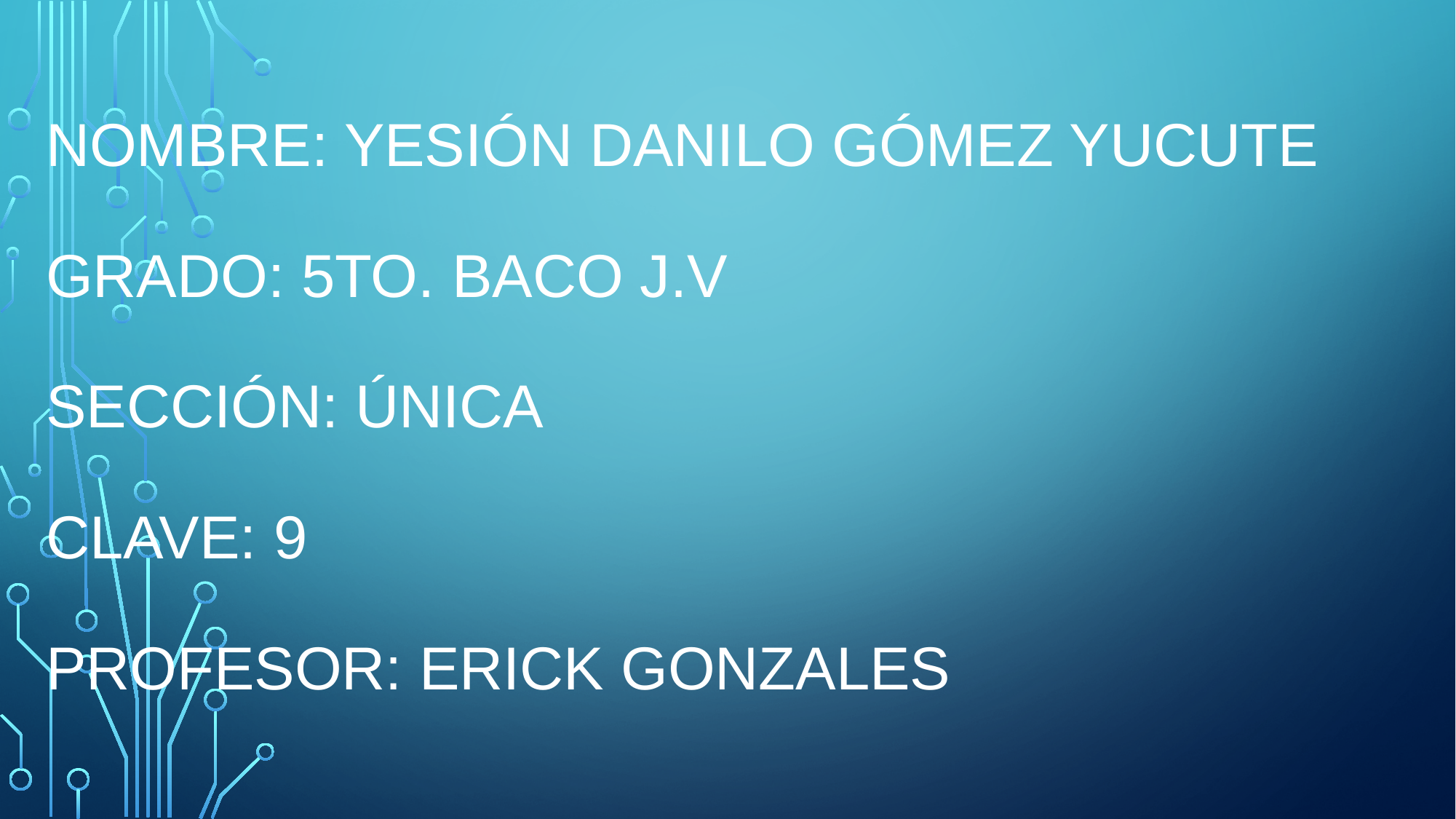

# Nombre: Yesión Danilo Gómez Yucute Grado: 5to. BACO J.V Sección: única Clave: 9 Profesor: Erick Gonzales